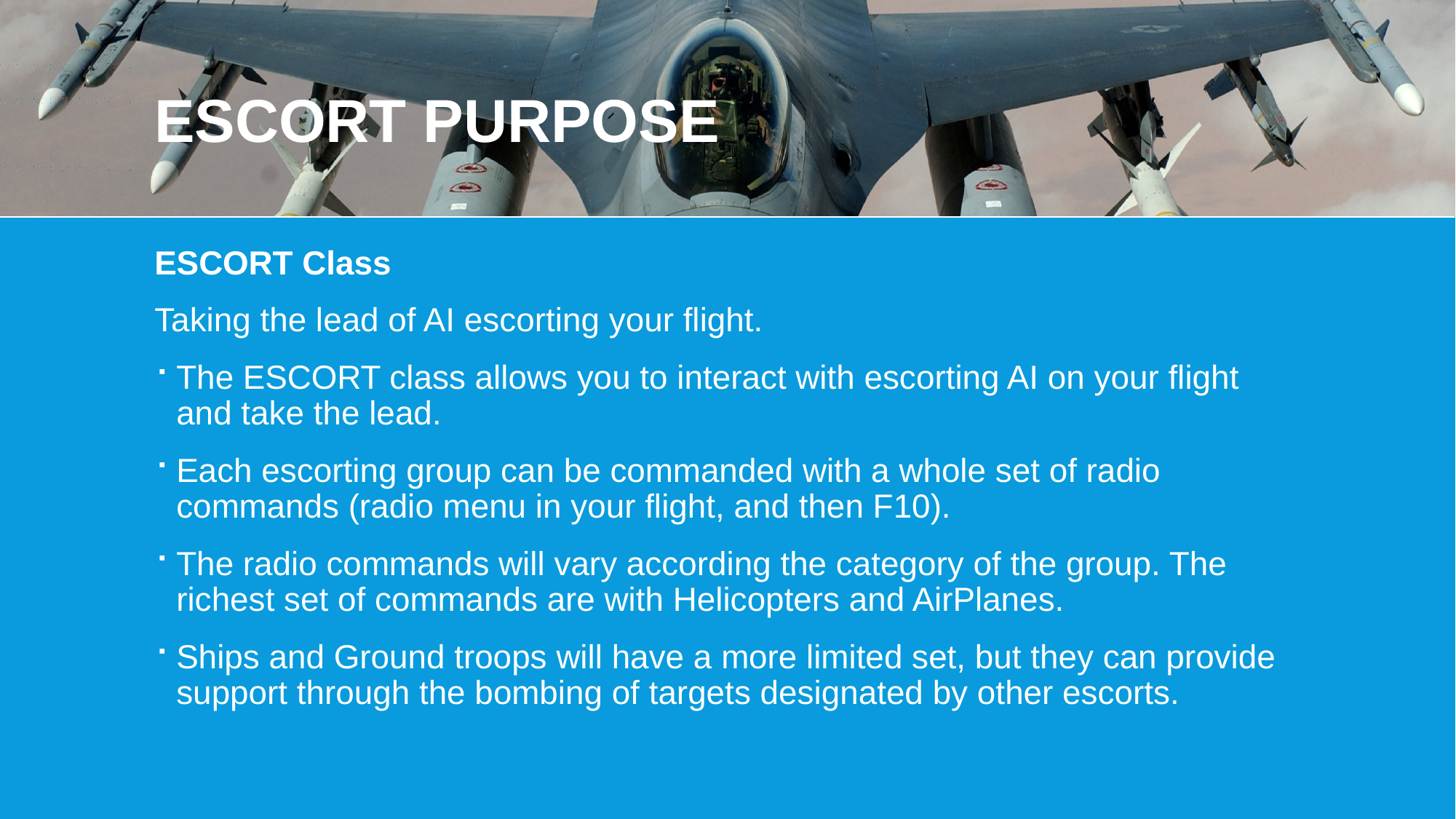

# ESCORT purpose
ESCORT Class
Taking the lead of AI escorting your flight.
The ESCORT class allows you to interact with escorting AI on your flight and take the lead.
Each escorting group can be commanded with a whole set of radio commands (radio menu in your flight, and then F10).
The radio commands will vary according the category of the group. The richest set of commands are with Helicopters and AirPlanes.
Ships and Ground troops will have a more limited set, but they can provide support through the bombing of targets designated by other escorts.